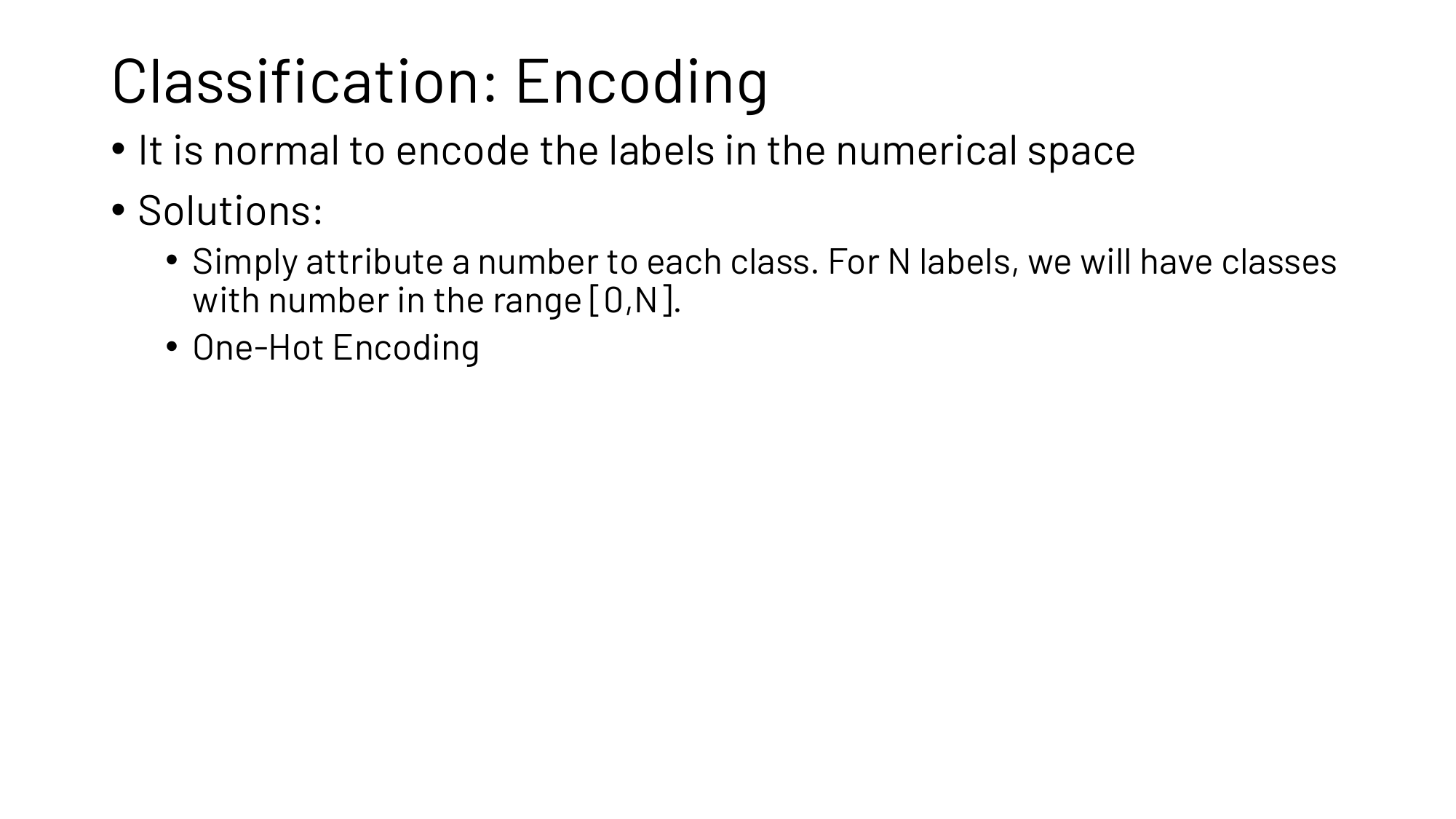

# Classification: Encoding
It is normal to encode the labels in the numerical space
Solutions:
Simply attribute a number to each class. For N labels, we will have classes with number in the range [0,N].
One-Hot Encoding